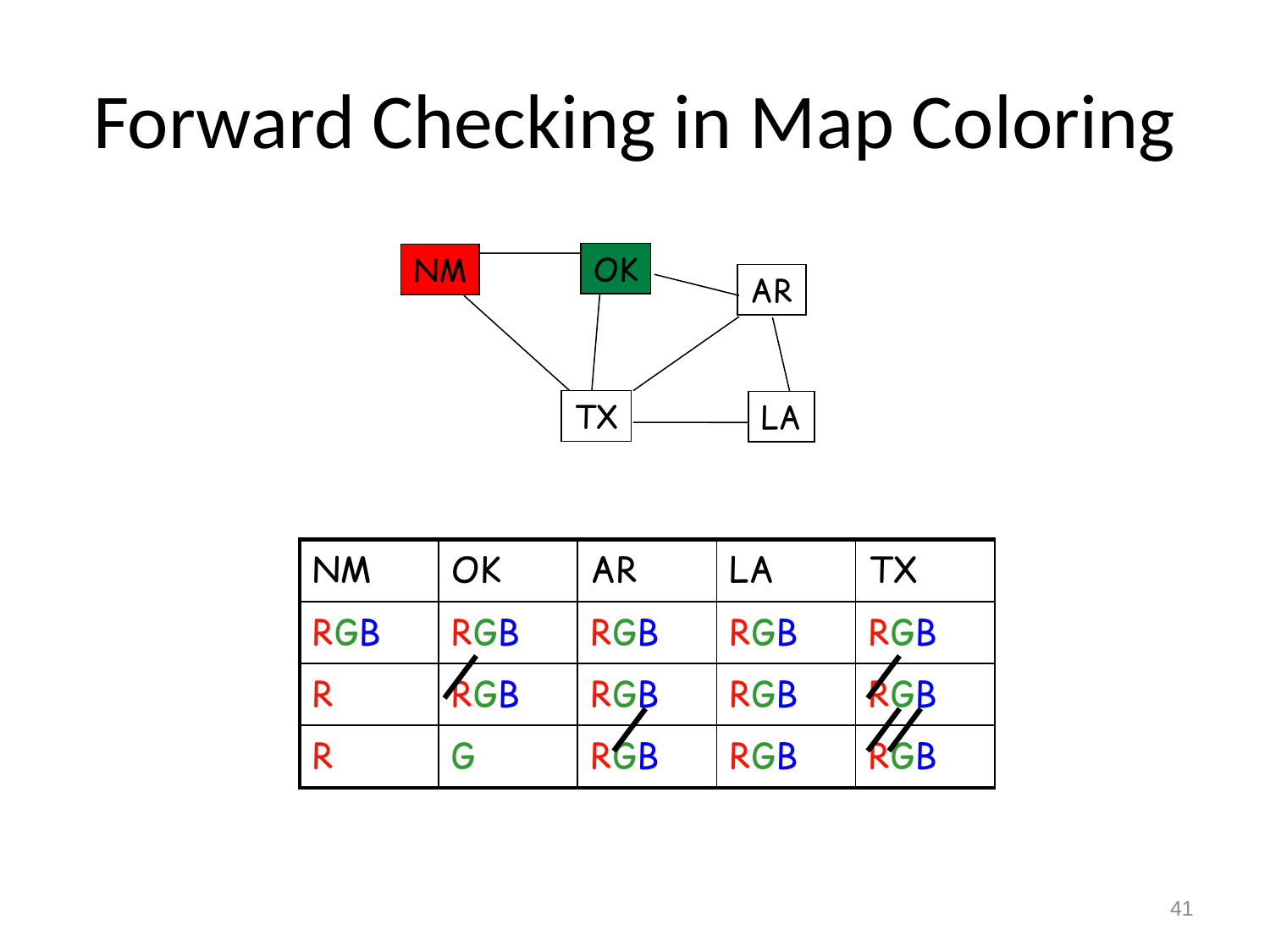

# Forward Checking in Map Coloring
OK
NM

AR

TX
LA

| NM | OK | AR | LA | TX |
| --- | --- | --- | --- | --- |
| RGB | RGB | RGB | RGB | RGB |
| R | RGB | RGB | RGB | RGB |
| R | G | RGB | RGB | RGB |

41